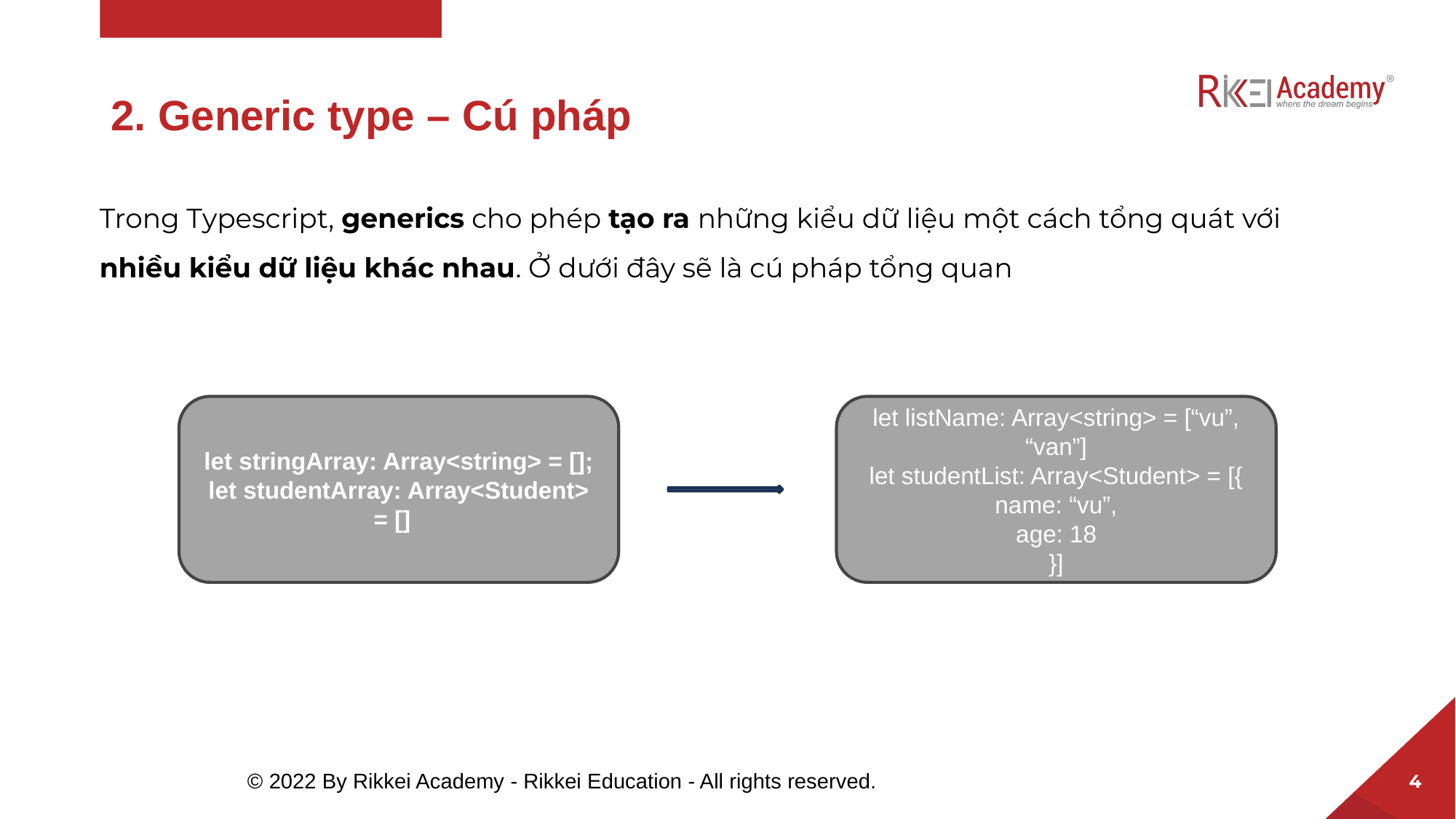

# 2. Generic type – Cú pháp
Trong Typescript, generics cho phép tạo ra những kiểu dữ liệu một cách tổng quát với nhiều kiểu dữ liệu khác nhau. Ở dưới đây sẽ là cú pháp tổng quan

let stringArray: Array<string> = [];
let studentArray: Array<Student> = []
let listName: Array<string> = [“vu”, “van”]
let studentList: Array<Student> = [{
name: “vu”,
age: 18
}]